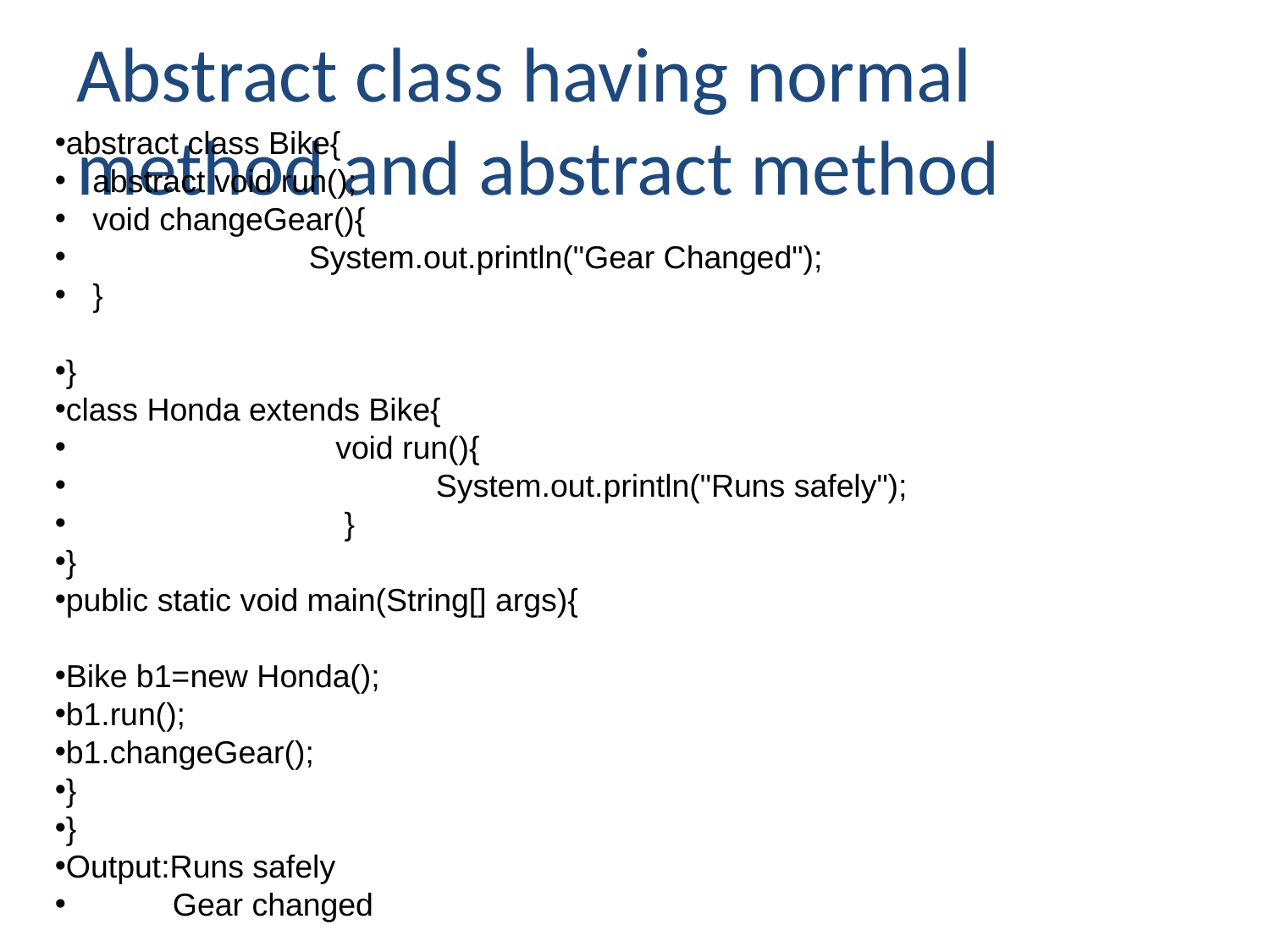

# Abstract class having normal method and abstract method
abstract class Bike{
   abstract void run();
   void changeGear(){
         		System.out.println("Gear Changed");
   }

}
class Honda extends Bike{
 		   void run(){
			System.out.println("Runs safely");
		    }
}
public static void main(String[] args){

Bike b1=new Honda();
b1.run();
b1.changeGear();
}
}
Output:Runs safely
            Gear changed